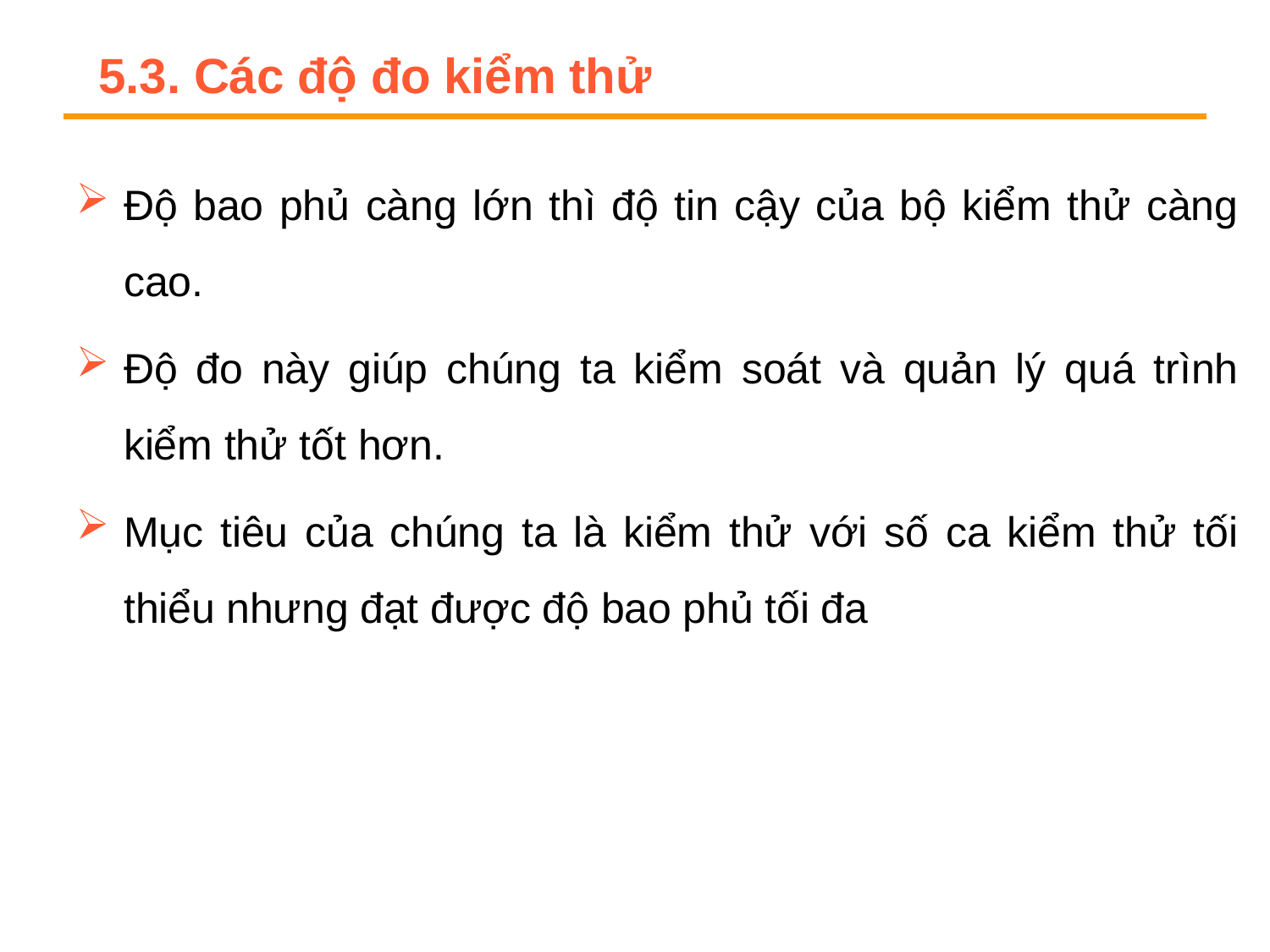

# 5.3. Các độ đo kiểm thử
Độ bao phủ càng lớn thì độ tin cậy của bộ kiểm thử càng cao.
Độ đo này giúp chúng ta kiểm soát và quản lý quá trình kiểm thử tốt hơn.
Mục tiêu của chúng ta là kiểm thử với số ca kiểm thử tối thiểu nhưng đạt được độ bao phủ tối đa